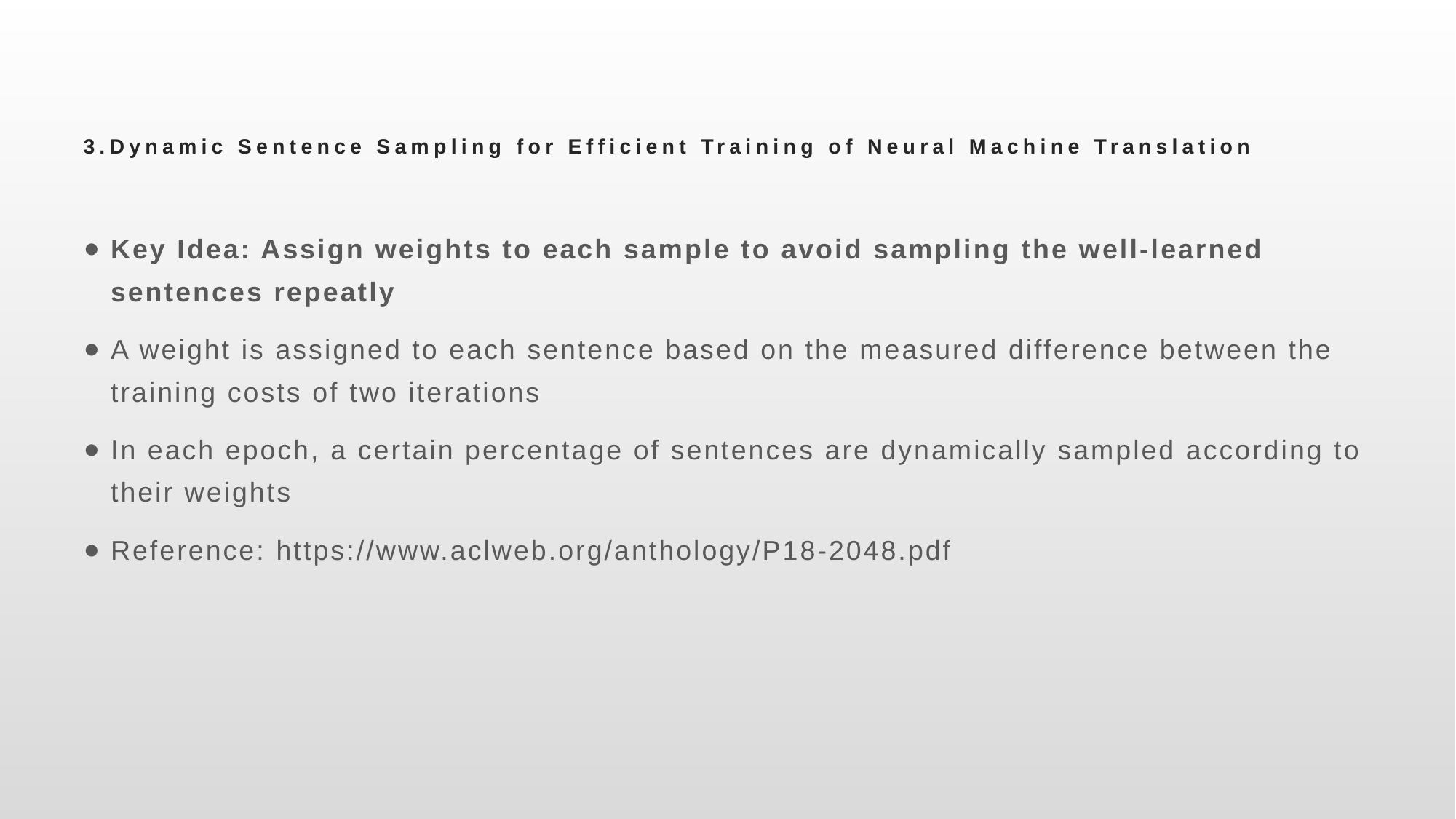

# 3.Dynamic Sentence Sampling for Efficient Training of Neural Machine Translation
Key Idea: Assign weights to each sample to avoid sampling the well-learned sentences repeatly
A weight is assigned to each sentence based on the measured difference between the training costs of two iterations
In each epoch, a certain percentage of sentences are dynamically sampled according to their weights
Reference: https://www.aclweb.org/anthology/P18-2048.pdf